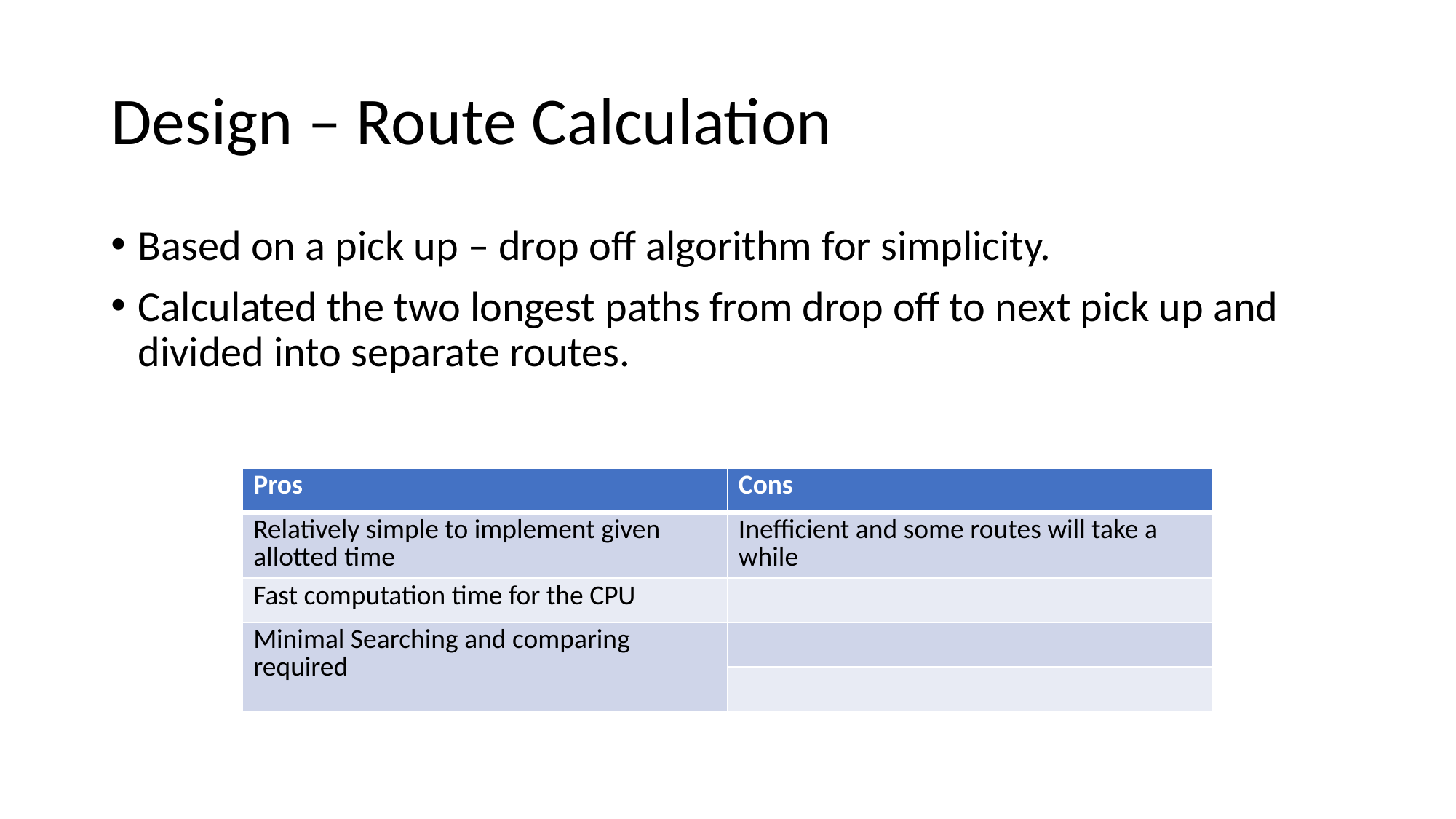

# Design – Route Calculation
Based on a pick up – drop off algorithm for simplicity.
Calculated the two longest paths from drop off to next pick up and divided into separate routes.

| Pros | Cons |
| --- | --- |
| Relatively simple to implement given allotted time | Inefficient and some routes will take a while |
| Fast computation time for the CPU |  |
| Minimal Searching and comparing required |  |
|  |  |